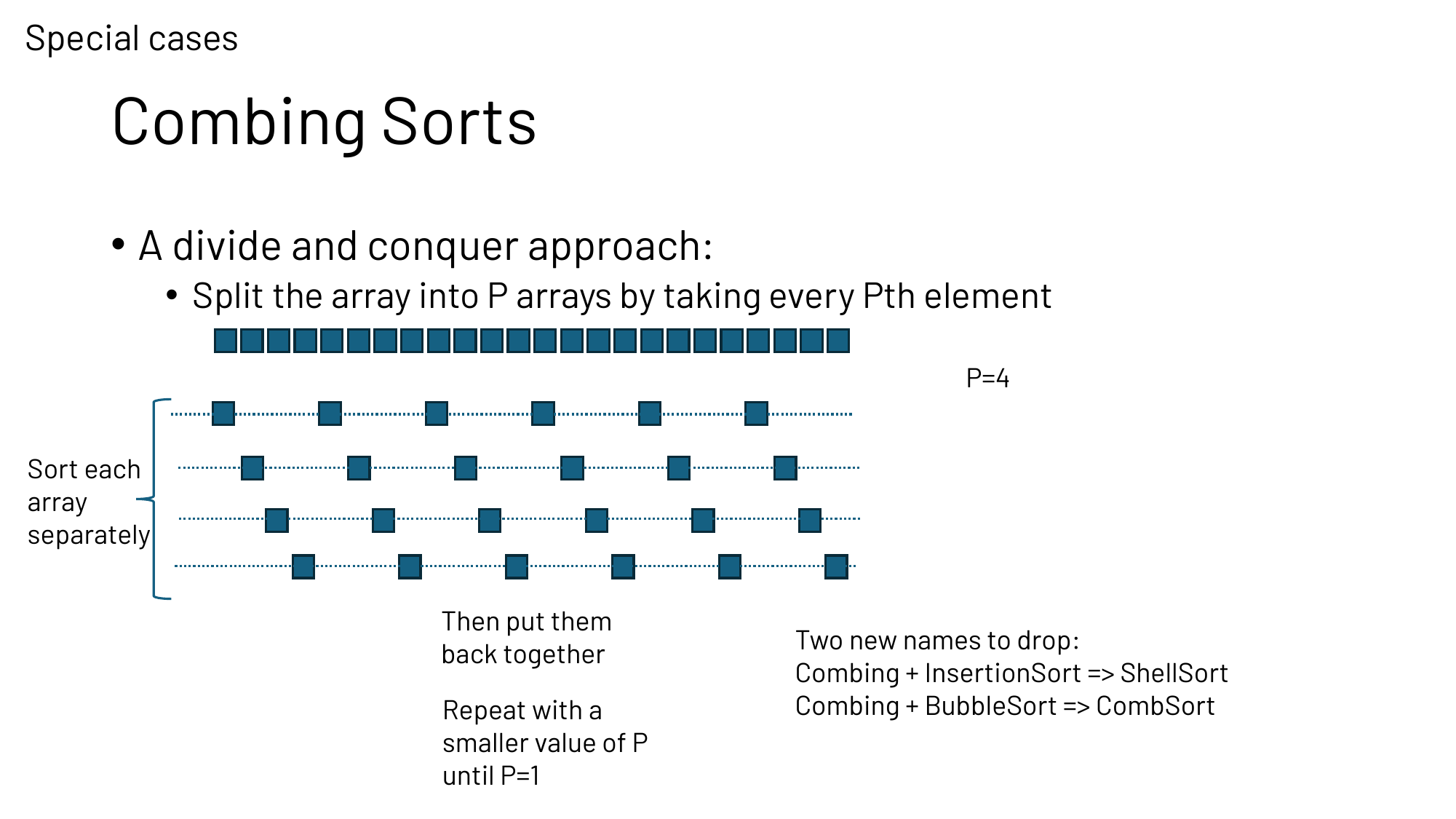

Special cases
# Combing Sorts
A divide and conquer approach:
Split the array into P arrays by taking every Pth element

P=4

Sort each array separately

Then put them back together
Two new names to drop:
Combing + InsertionSort => ShellSort
Combing + BubbleSort => CombSort
Repeat with a smaller value of P until P=1